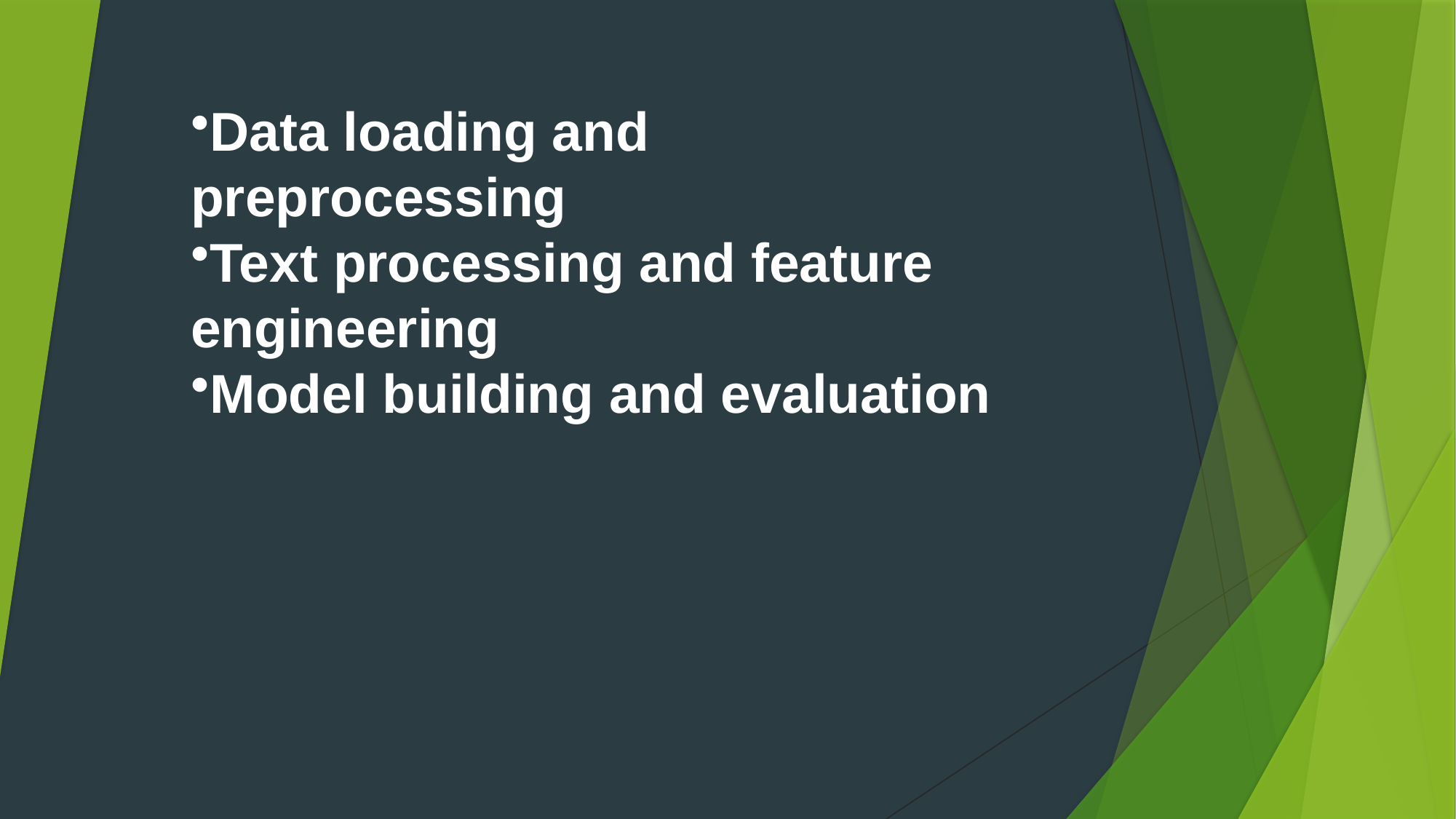

# Data loading and preprocessing
Text processing and feature engineering
Model building and evaluation